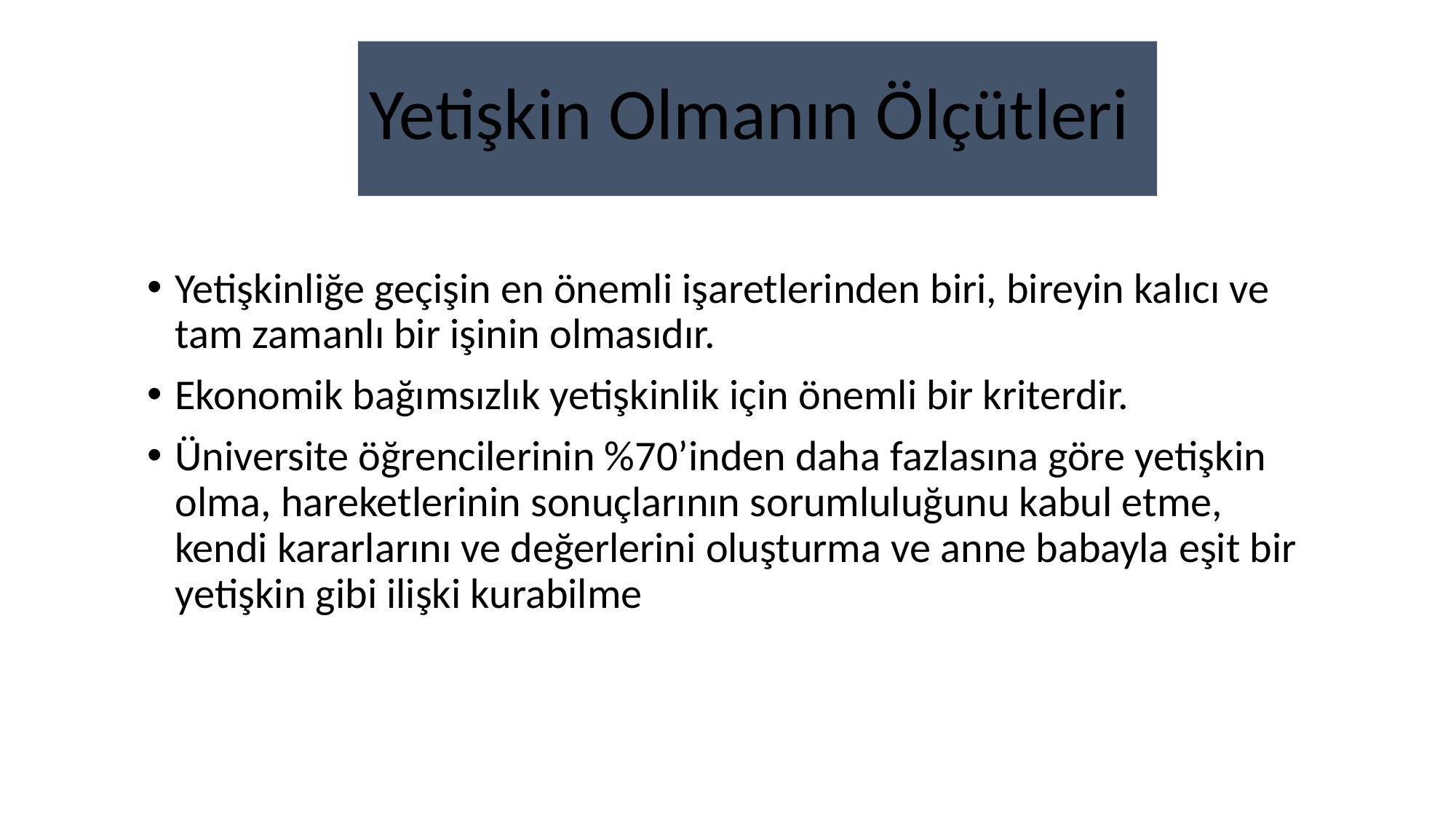

# Yetişkin Olmanın Ölçütleri
Yetişkinliğe geçişin en önemli işaretlerinden biri, bireyin kalıcı ve tam zamanlı bir işinin olmasıdır.
Ekonomik bağımsızlık yetişkinlik için önemli bir kriterdir.
Üniversite öğrencilerinin %70’inden daha fazlasına göre yetişkin olma, hareketlerinin sonuçlarının sorumluluğunu kabul etme, kendi kararlarını ve değerlerini oluşturma ve anne babayla eşit bir yetişkin gibi ilişki kurabilme